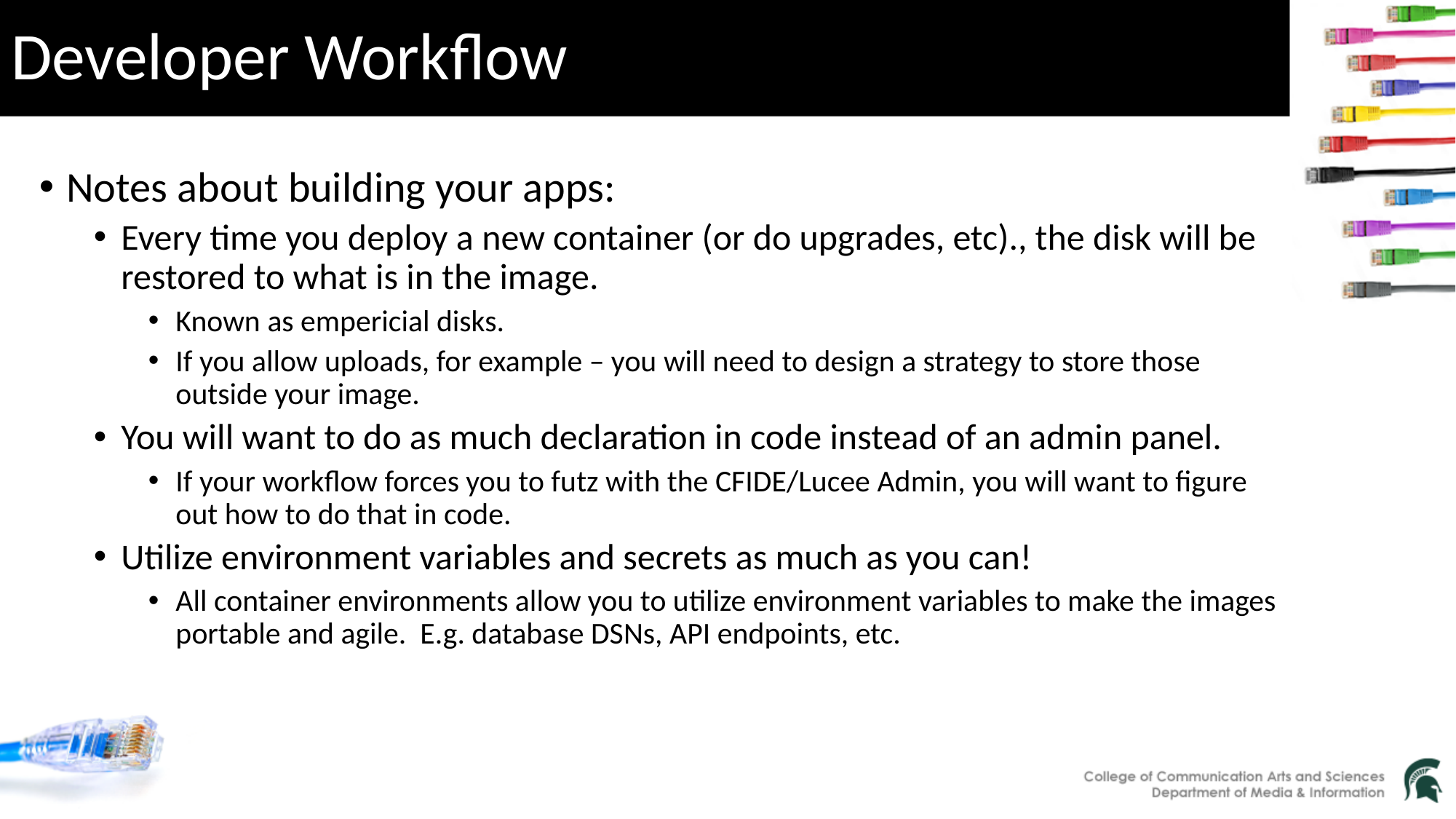

# Developer Workflow
Notes about building your apps:
Every time you deploy a new container (or do upgrades, etc)., the disk will be restored to what is in the image.
Known as empericial disks.
If you allow uploads, for example – you will need to design a strategy to store those outside your image.
You will want to do as much declaration in code instead of an admin panel.
If your workflow forces you to futz with the CFIDE/Lucee Admin, you will want to figure out how to do that in code.
Utilize environment variables and secrets as much as you can!
All container environments allow you to utilize environment variables to make the images portable and agile.  E.g. database DSNs, API endpoints, etc.